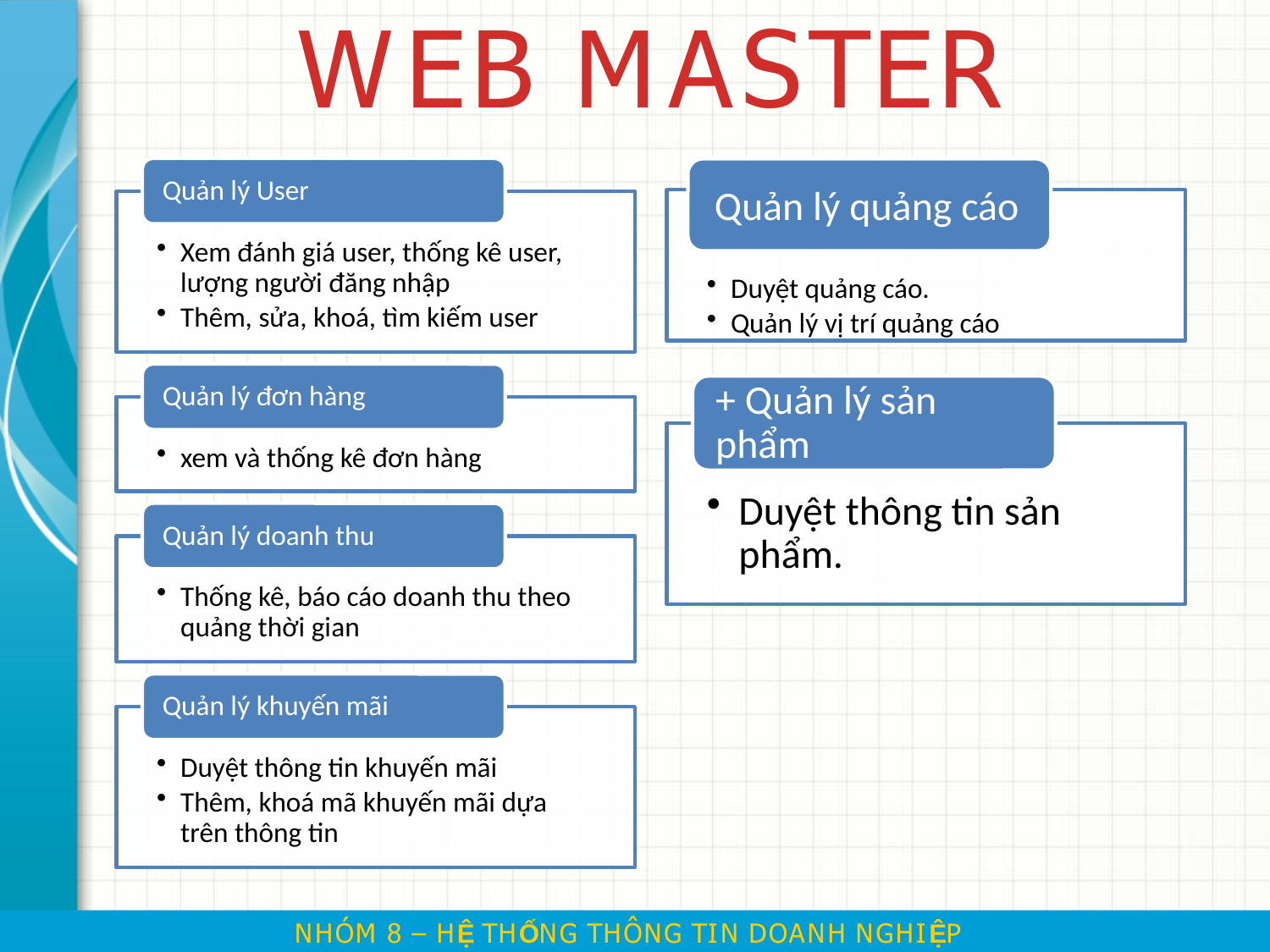

WEB MASTER
Duyệt quảng cáo.
Quản lý vị trí quảng cáo
Quản lý quảng cáo
Duyệt thông tin sản phẩm.
+ Quản lý sản phẩm
Xem đánh giá user, thống kê user, lượng người đăng nhập
Thêm, sửa, khoá, tìm kiếm user
Quản lý User
xem và thống kê đơn hàng
Quản lý đơn hàng
Thống kê, báo cáo doanh thu theo quảng thời gian
Quản lý doanh thu
Duyệt thông tin khuyến mãi
Thêm, khoá mã khuyến mãi dựa trên thông tin
Quản lý khuyến mãi